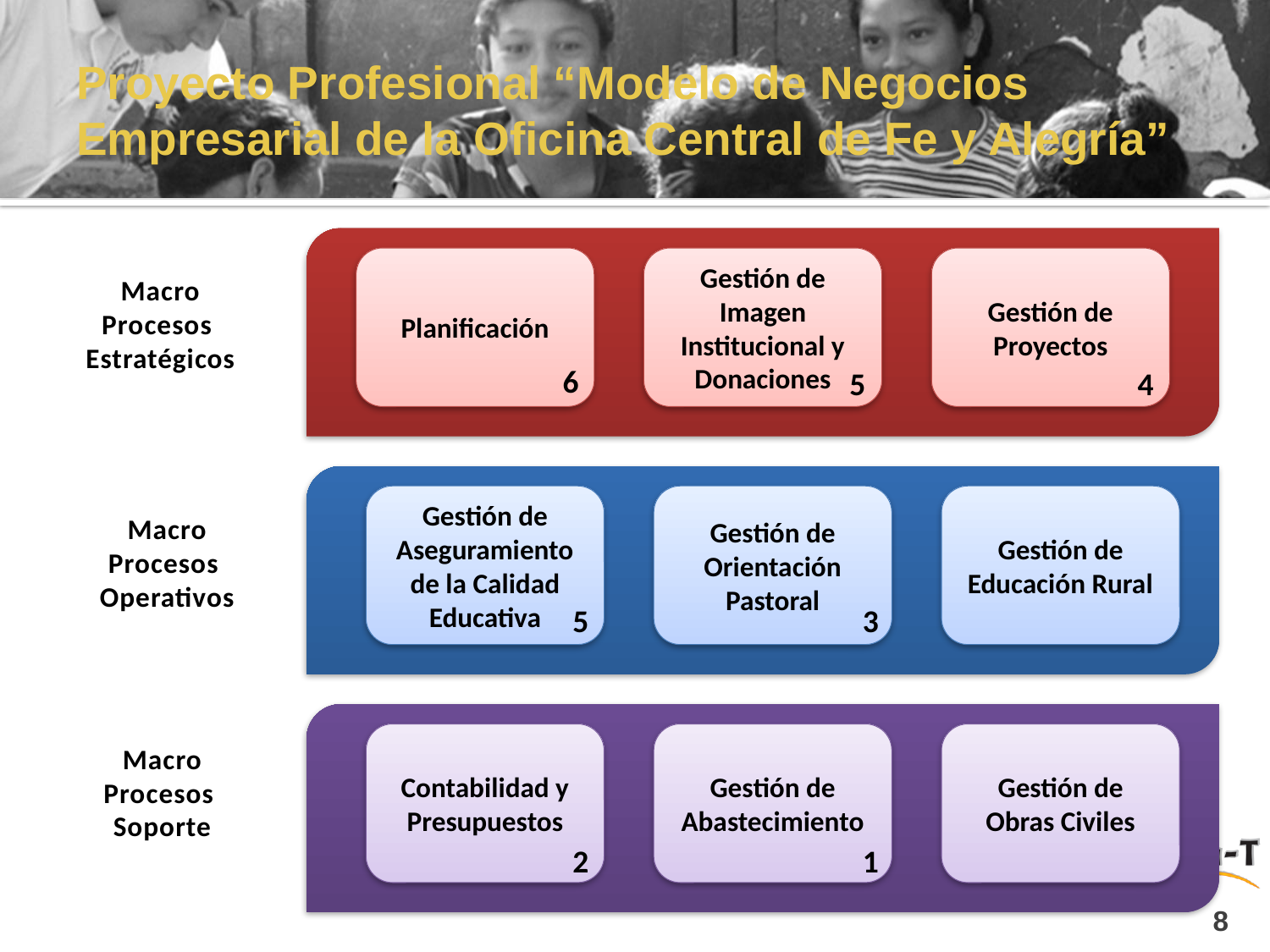

# Proyecto Profesional “Modelo de Negocios Empresarial de la Oficina Central de Fe y Alegría”

Planificación
Gestión de Imagen Institucional y Donaciones
Gestión de Proyectos
Macro
Procesos
Estratégicos
6
5
4

Gestión de Aseguramiento de la Calidad Educativa
Gestión de Orientación Pastoral
Gestión de Educación Rural
Macro
Procesos
Operativos
5
3

Contabilidad y Presupuestos
Gestión de Abastecimiento
Gestión de Obras Civiles
Macro
Procesos
Soporte
2
1
8